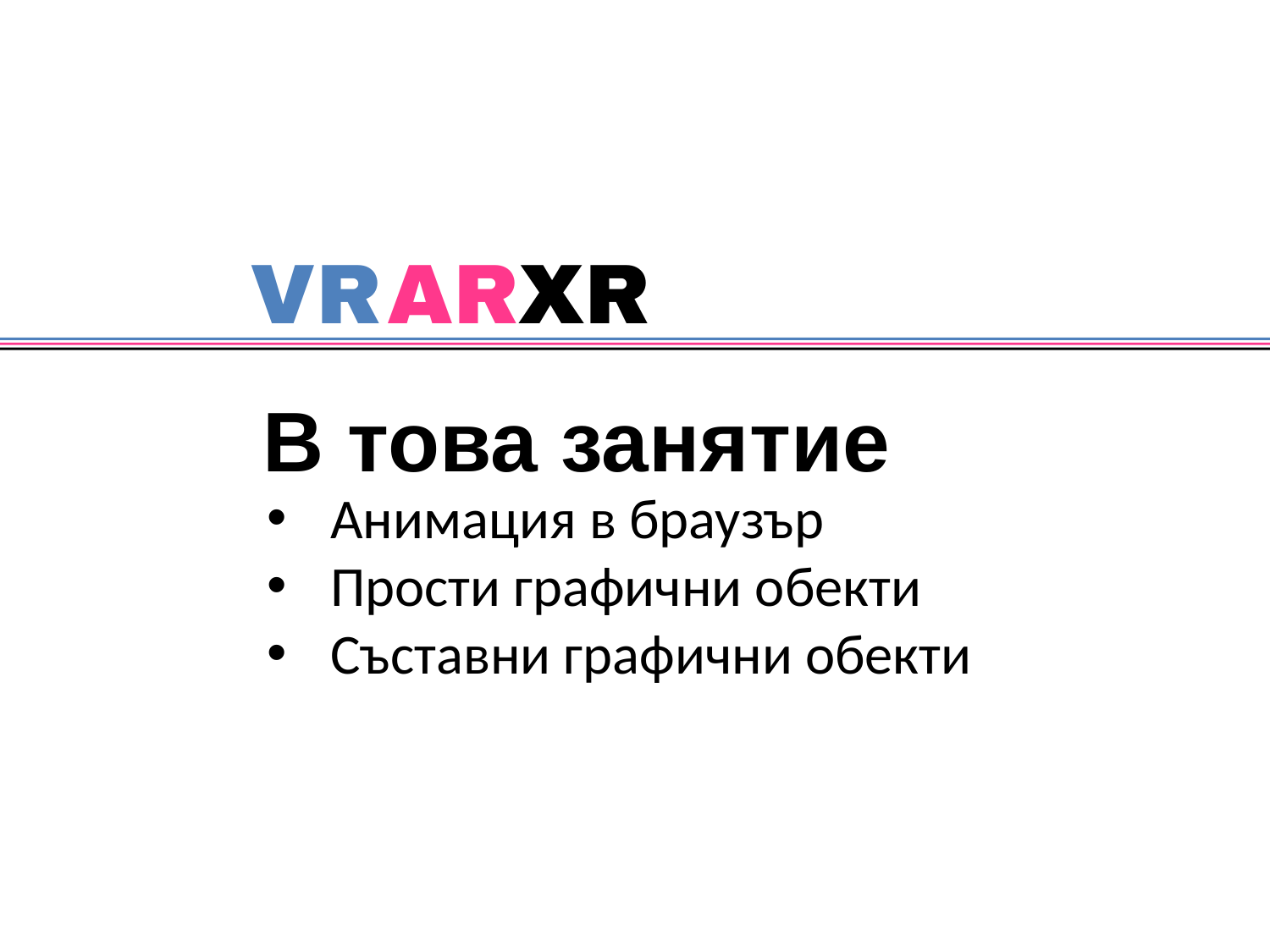

В това занятие
Анимация в браузър
Прости графични обекти
Съставни графични обекти